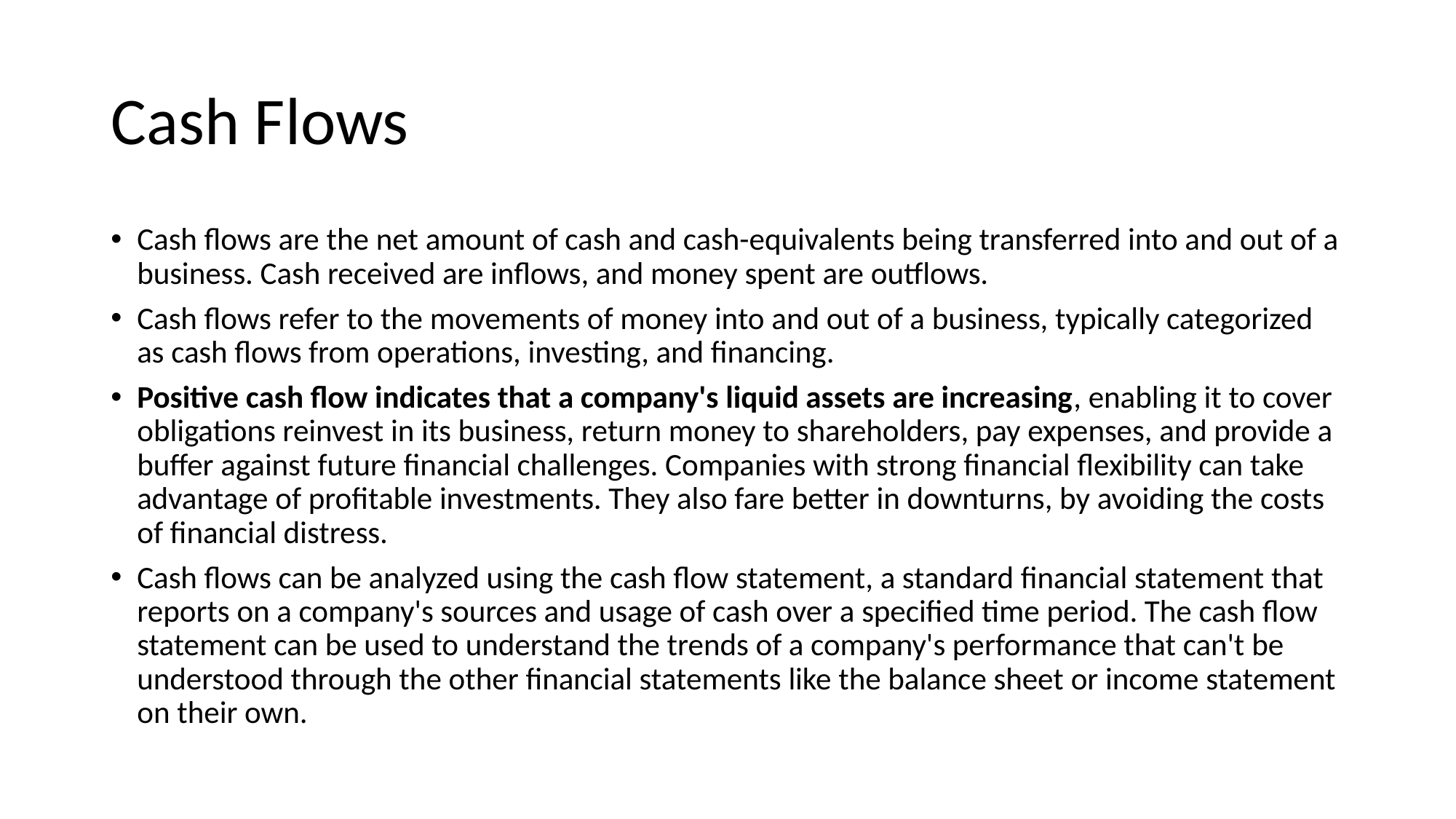

# Cash Flows
Cash flows are the net amount of cash and cash-equivalents being transferred into and out of a business. Cash received are inflows, and money spent are outflows.
Cash flows refer to the movements of money into and out of a business, typically categorized as cash flows from operations, investing, and financing.
Positive cash flow indicates that a company's liquid assets are increasing, enabling it to cover obligations reinvest in its business, return money to shareholders, pay expenses, and provide a buffer against future financial challenges. Companies with strong financial flexibility can take advantage of profitable investments. They also fare better in downturns, by avoiding the costs of financial distress.
Cash flows can be analyzed using the cash flow statement, a standard financial statement that reports on a company's sources and usage of cash over a specified time period. The cash flow statement can be used to understand the trends of a company's performance that can't be understood through the other financial statements like the balance sheet or income statement on their own.